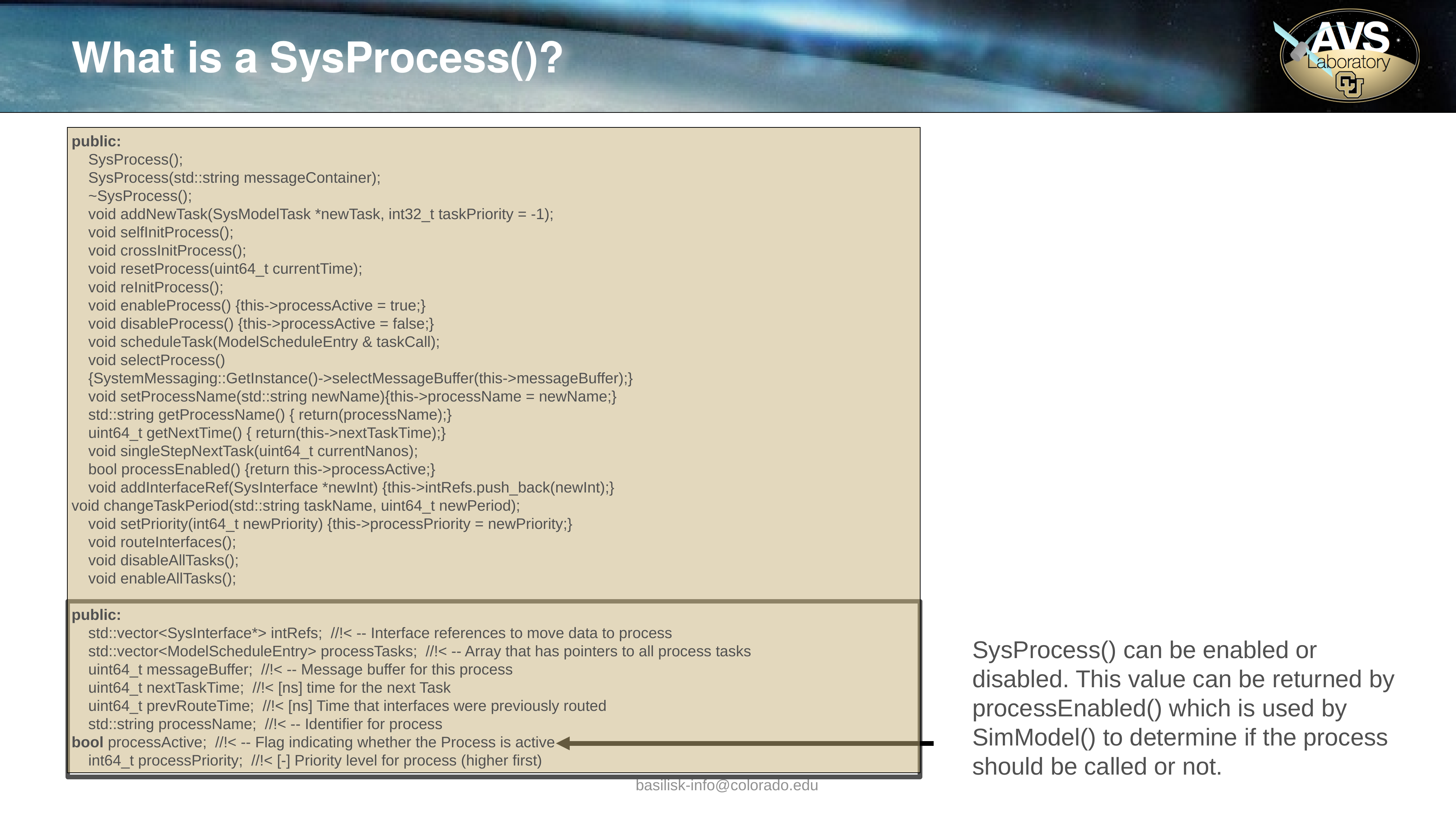

# What is a SysProcess()?
public:
    SysProcess();
    SysProcess(std::string messageContainer);
    ~SysProcess();
    void addNewTask(SysModelTask *newTask, int32_t taskPriority = -1);
    void selfInitProcess();
    void crossInitProcess();
    void resetProcess(uint64_t currentTime);
    void reInitProcess();
    void enableProcess() {this->processActive = true;}
    void disableProcess() {this->processActive = false;}
    void scheduleTask(ModelScheduleEntry & taskCall);
    void selectProcess()
    {SystemMessaging::GetInstance()->selectMessageBuffer(this->messageBuffer);}
    void setProcessName(std::string newName){this->processName = newName;}
    std::string getProcessName() { return(processName);}
    uint64_t getNextTime() { return(this->nextTaskTime);}
    void singleStepNextTask(uint64_t currentNanos);
    bool processEnabled() {return this->processActive;}
    void addInterfaceRef(SysInterface *newInt) {this->intRefs.push_back(newInt);}
void changeTaskPeriod(std::string taskName, uint64_t newPeriod);
    void setPriority(int64_t newPriority) {this->processPriority = newPriority;}
    void routeInterfaces();
    void disableAllTasks();
    void enableAllTasks();

public:
    std::vector<SysInterface*> intRefs;  //!< -- Interface references to move data to process
    std::vector<ModelScheduleEntry> processTasks;  //!< -- Array that has pointers to all process tasks
    uint64_t messageBuffer;  //!< -- Message buffer for this process
    uint64_t nextTaskTime;  //!< [ns] time for the next Task
    uint64_t prevRouteTime;  //!< [ns] Time that interfaces were previously routed
    std::string processName;  //!< -- Identifier for process
bool processActive;  //!< -- Flag indicating whether the Process is active
    int64_t processPriority;  //!< [-] Priority level for process (higher first)

SysProcess() can be enabled or disabled. This value can be returned by processEnabled() which is used by SimModel() to determine if the process should be called or not.